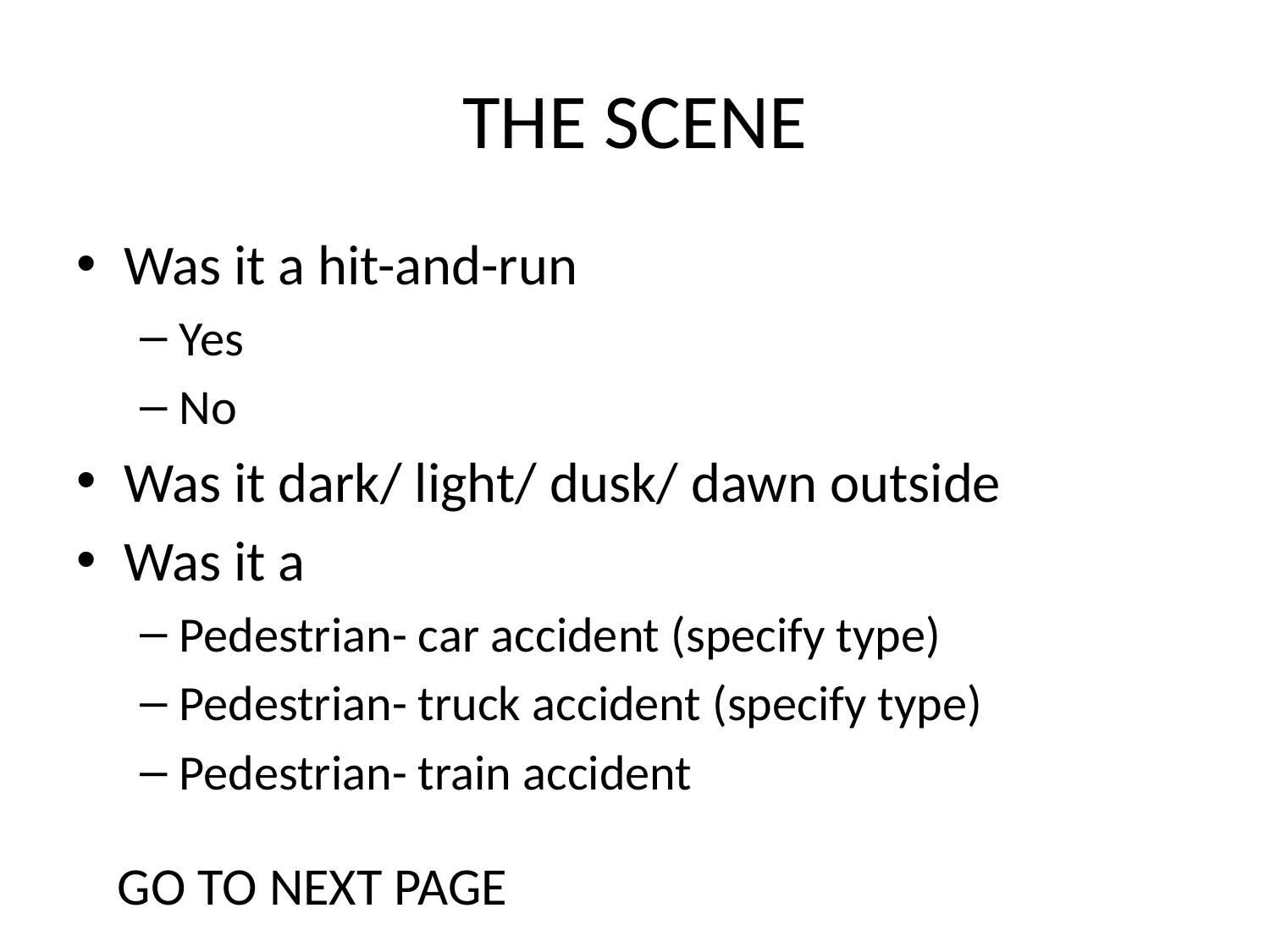

# THE SCENE
Was it a hit-and-run
Yes
No
Was it dark/ light/ dusk/ dawn outside
Was it a
Pedestrian- car accident (specify type)
Pedestrian- truck accident (specify type)
Pedestrian- train accident
GO TO NEXT PAGE